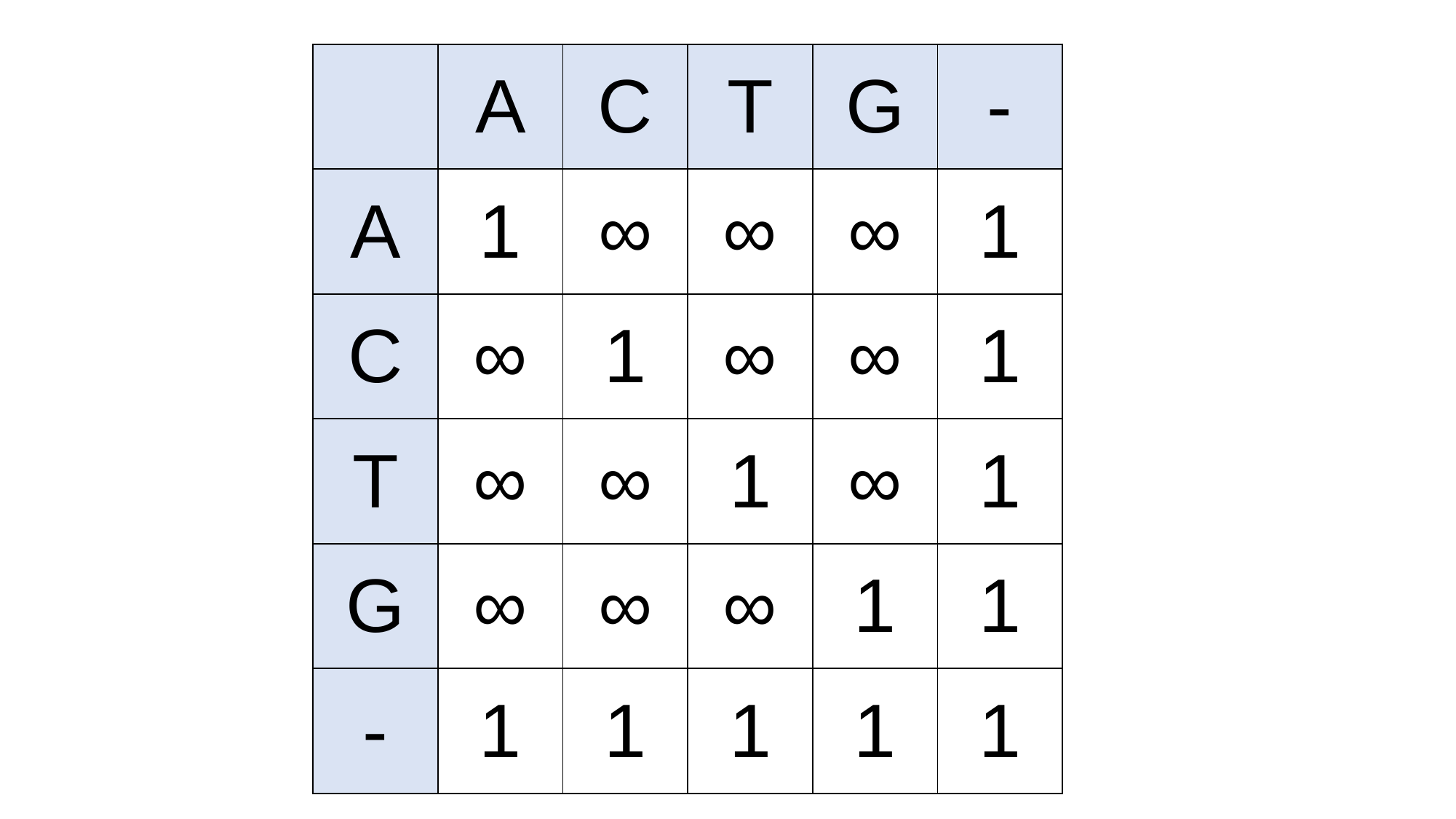

|  | A | C | T | G | - |
| --- | --- | --- | --- | --- | --- |
| A | 1 | ∞ | ∞ | ∞ | 1 |
| C | ∞ | 1 | ∞ | ∞ | 1 |
| T | ∞ | ∞ | 1 | ∞ | 1 |
| G | ∞ | ∞ | ∞ | 1 | 1 |
| - | 1 | 1 | 1 | 1 | 1 |